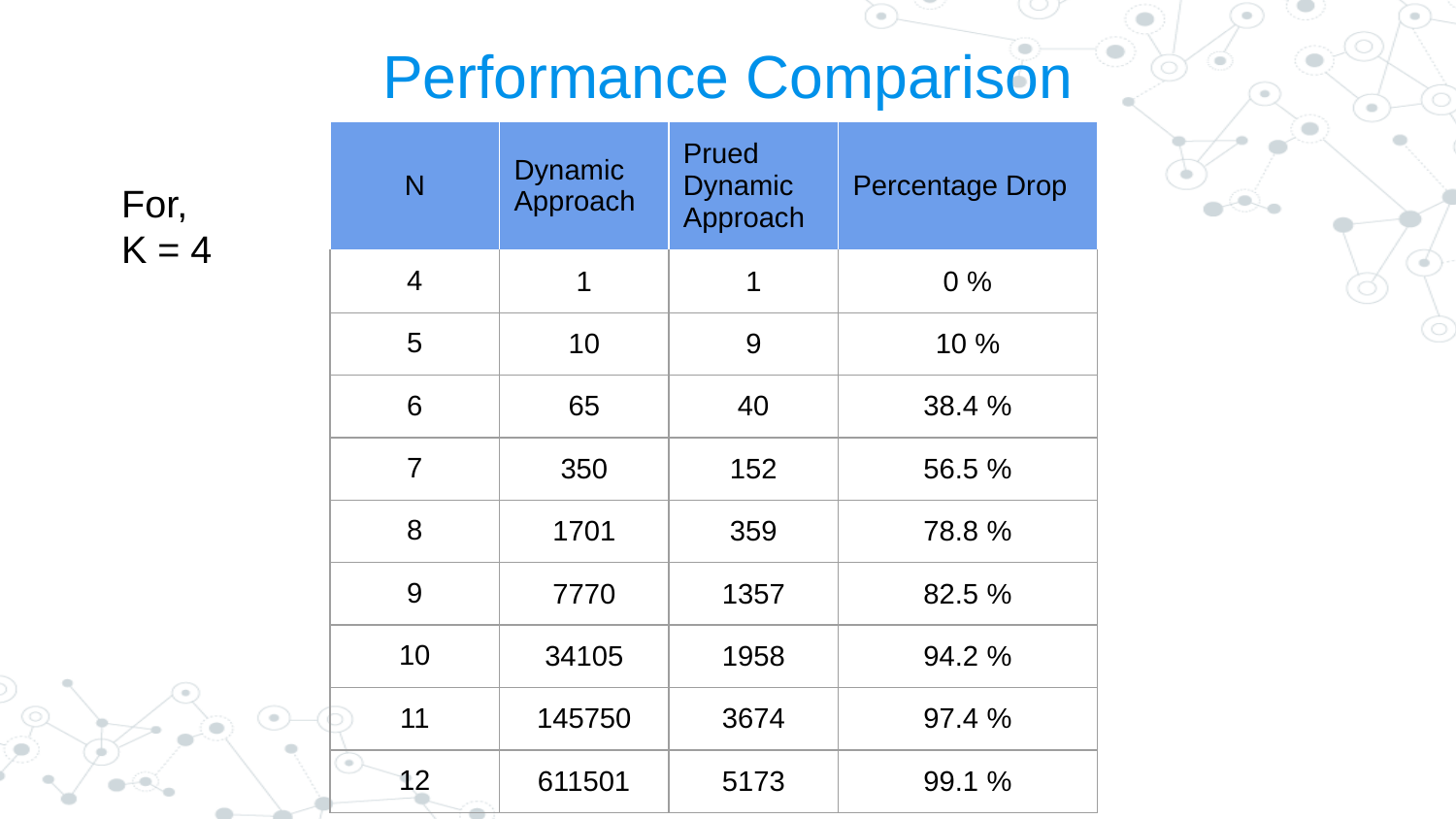

# Performance Comparison
| N | Dynamic Approach | Prued Dynamic Approach | Percentage Drop |
| --- | --- | --- | --- |
| 4 | 1 | 1 | 0 % |
| 5 | 10 | 9 | 10 % |
| 6 | 65 | 40 | 38.4 % |
| 7 | 350 | 152 | 56.5 % |
| 8 | 1701 | 359 | 78.8 % |
| 9 | 7770 | 1357 | 82.5 % |
| 10 | 34105 | 1958 | 94.2 % |
| 11 | 145750 | 3674 | 97.4 % |
| 12 | 611501 | 5173 | 99.1 % |
For,
K = 4